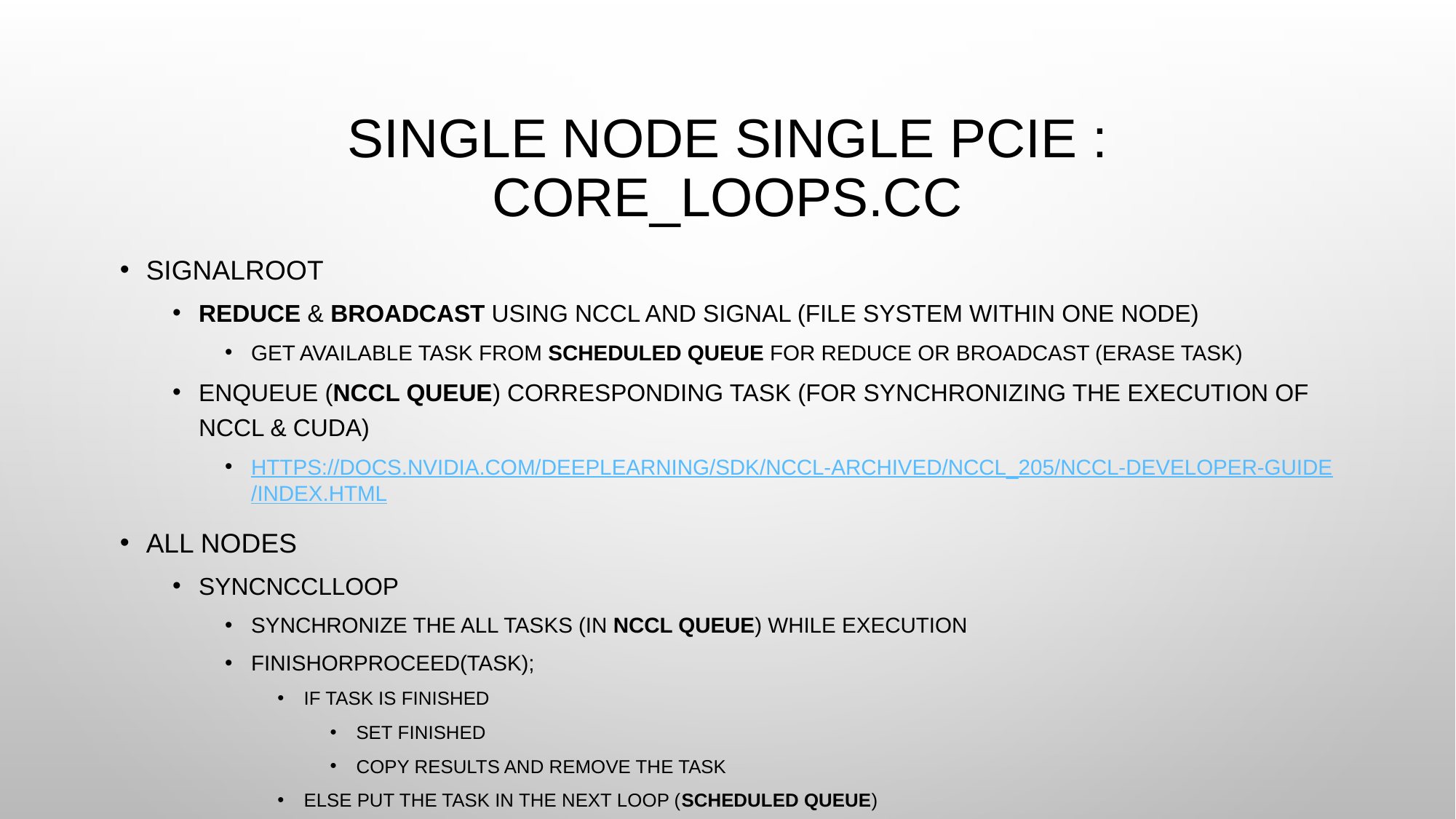

# Single Node Single PCIE : Core_loops.cc
SignalRoot
Reduce & broadcast using NCCL and SIGNAL (File System within one node)
Get available task from scheduled queue for REDUCE or broadcast (Erase task)
Enqueue (NCCL QUEUE) Corresponding task (for synchronizing the execution of NCCL & CUDA)
https://docs.nvidia.com/deeplearning/sdk/nccl-archived/nccl_205/nccl-developer-guide/index.html
All nodes
SyncNcclLoop
Synchronize the All tasks (in NCCL QUEUE) while execution
FinishOrProceed(task);
If task is finished
Set finished
Copy results and remove the task
Else put the task in the next loop (Scheduled QUEUE)